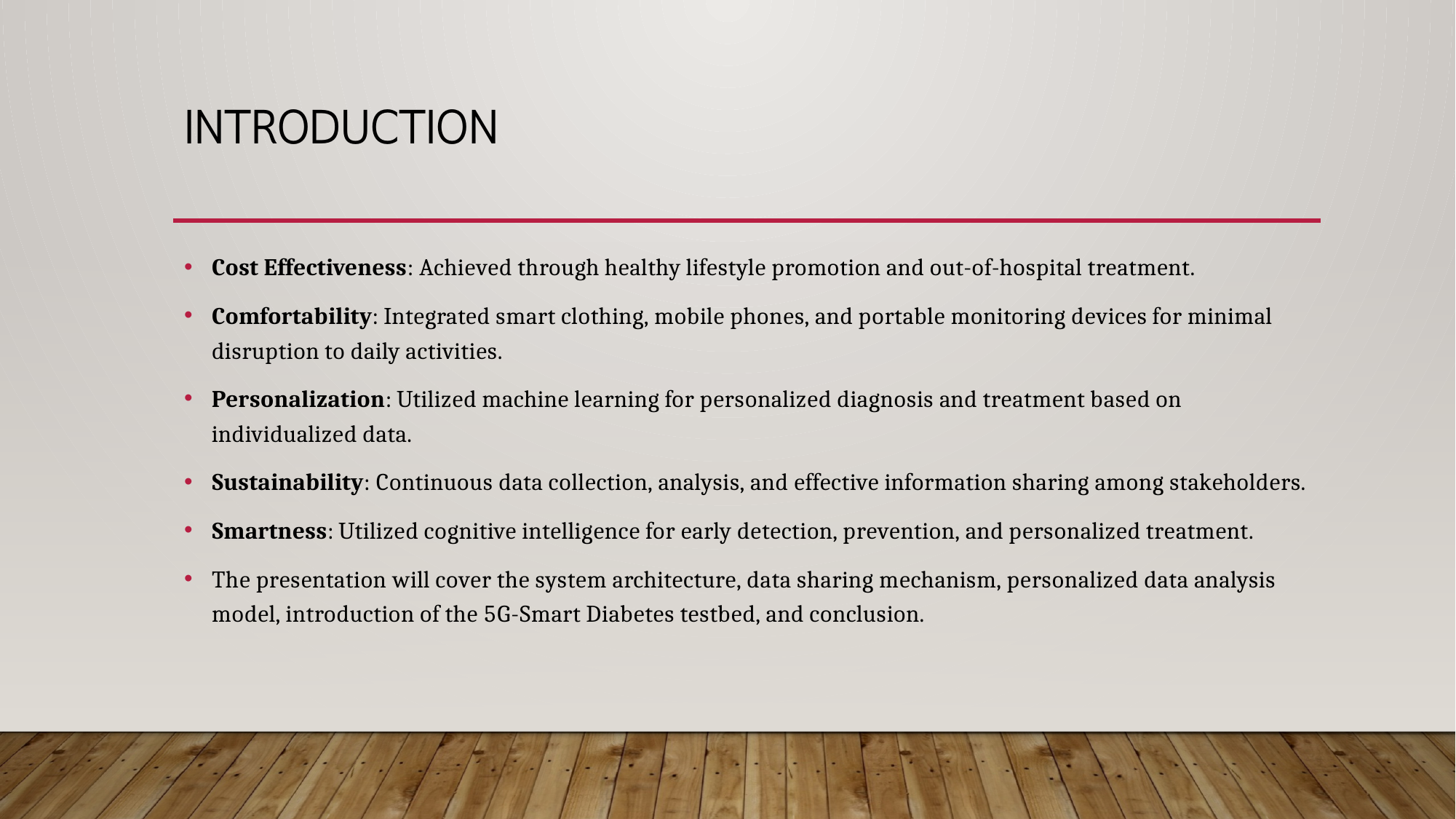

# Introduction
Cost Effectiveness: Achieved through healthy lifestyle promotion and out-of-hospital treatment.
Comfortability: Integrated smart clothing, mobile phones, and portable monitoring devices for minimal disruption to daily activities.
Personalization: Utilized machine learning for personalized diagnosis and treatment based on individualized data.
Sustainability: Continuous data collection, analysis, and effective information sharing among stakeholders.
Smartness: Utilized cognitive intelligence for early detection, prevention, and personalized treatment.
The presentation will cover the system architecture, data sharing mechanism, personalized data analysis model, introduction of the 5G-Smart Diabetes testbed, and conclusion.